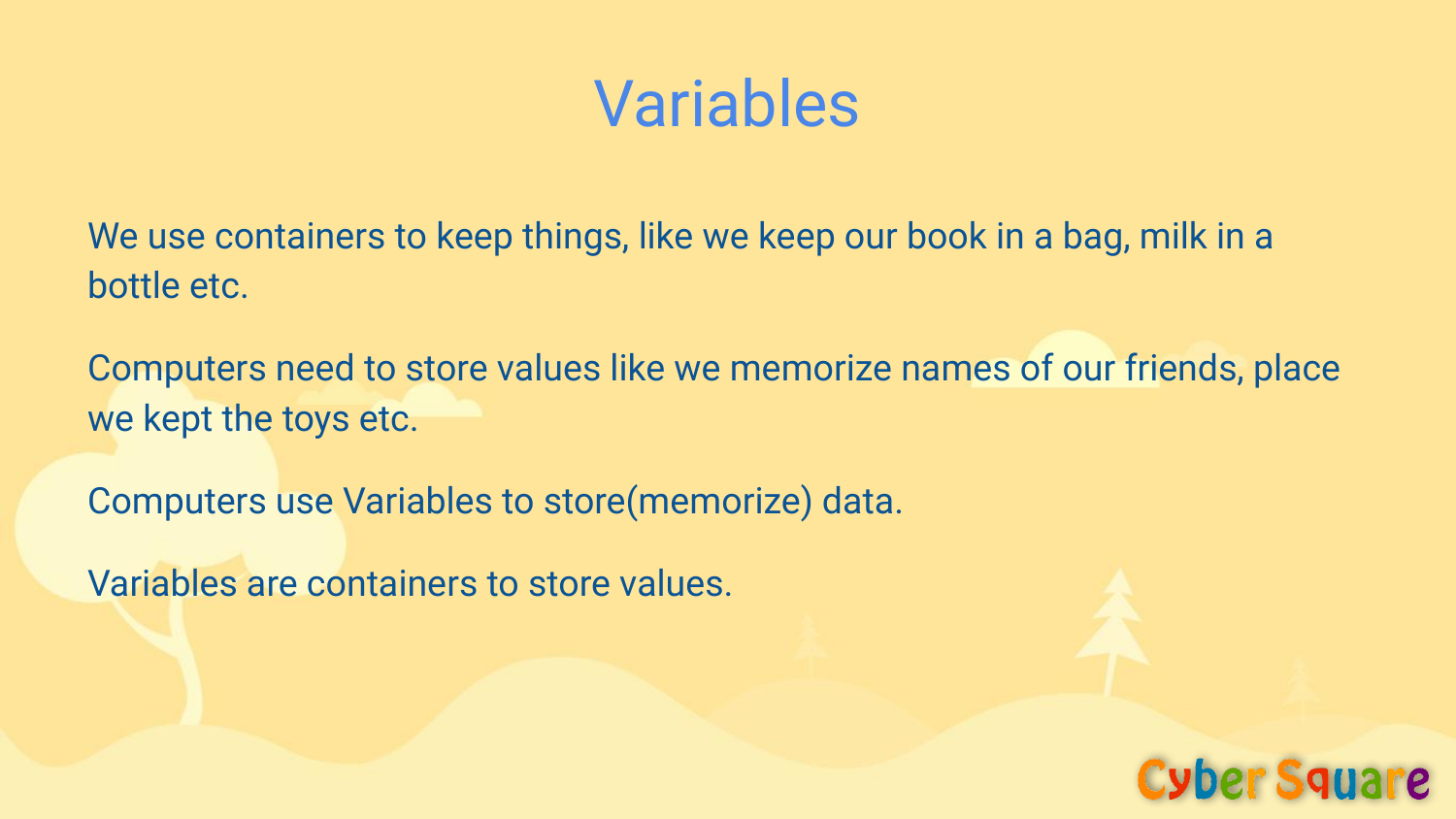

Variables
We use containers to keep things, like we keep our book in a bag, milk in a bottle etc.
Computers need to store values like we memorize names of our friends, place we kept the toys etc.
Computers use Variables to store(memorize) data.
Variables are containers to store values.